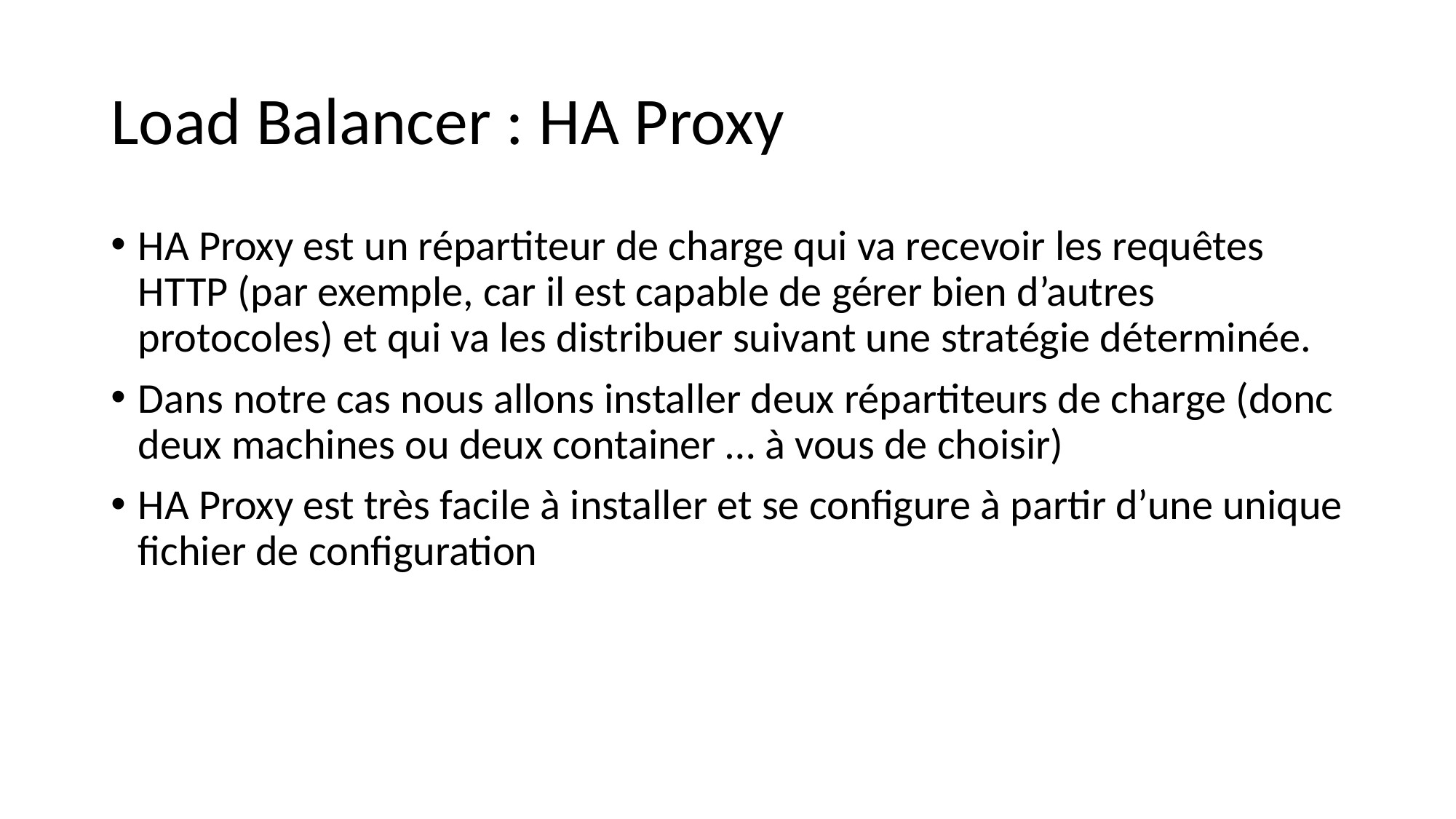

# Load Balancer : HA Proxy
HA Proxy est un répartiteur de charge qui va recevoir les requêtes HTTP (par exemple, car il est capable de gérer bien d’autres protocoles) et qui va les distribuer suivant une stratégie déterminée.
Dans notre cas nous allons installer deux répartiteurs de charge (donc deux machines ou deux container … à vous de choisir)
HA Proxy est très facile à installer et se configure à partir d’une unique fichier de configuration